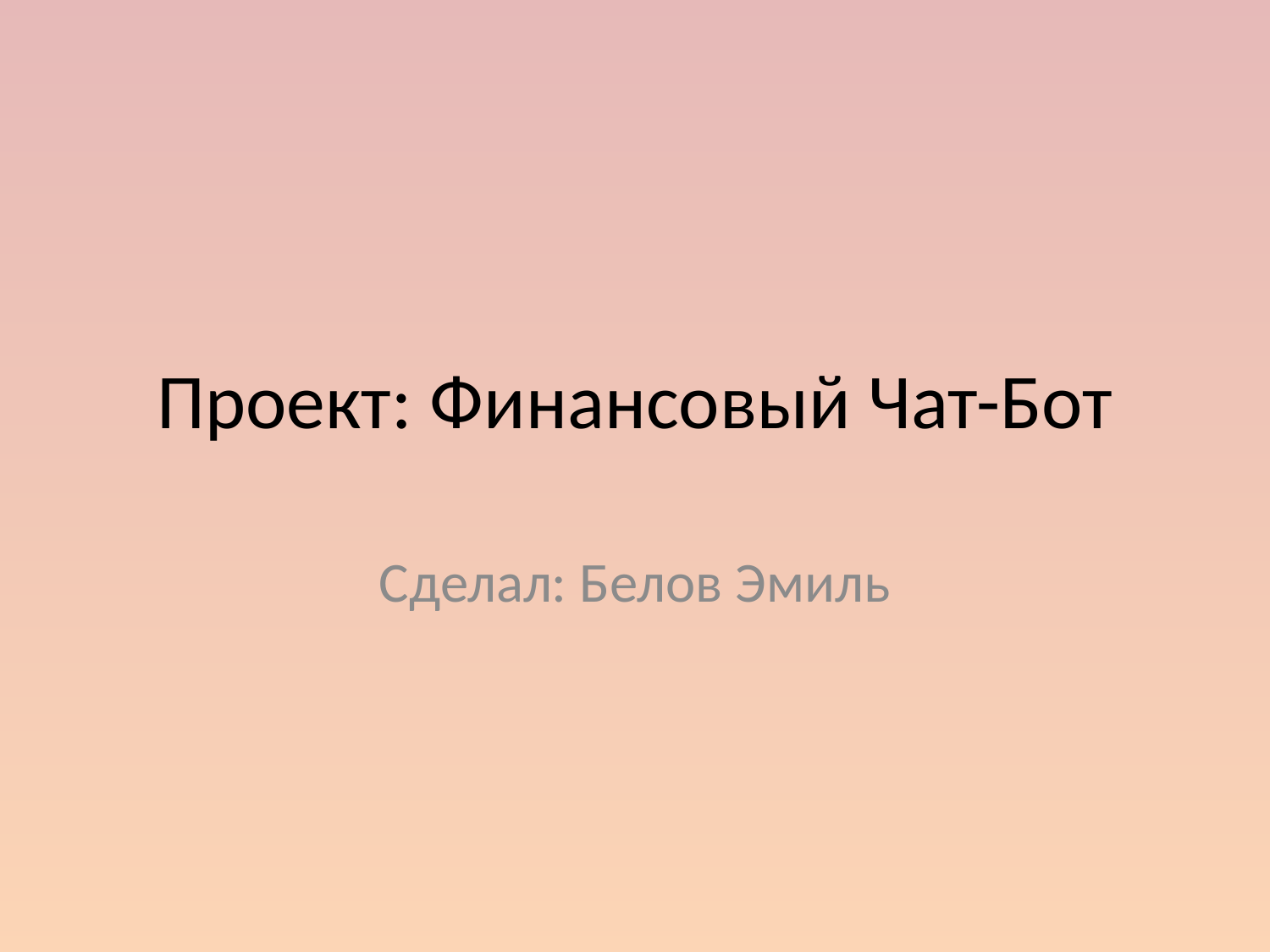

# Проект: Финансовый Чат-Бот
Сделал: Белов Эмиль